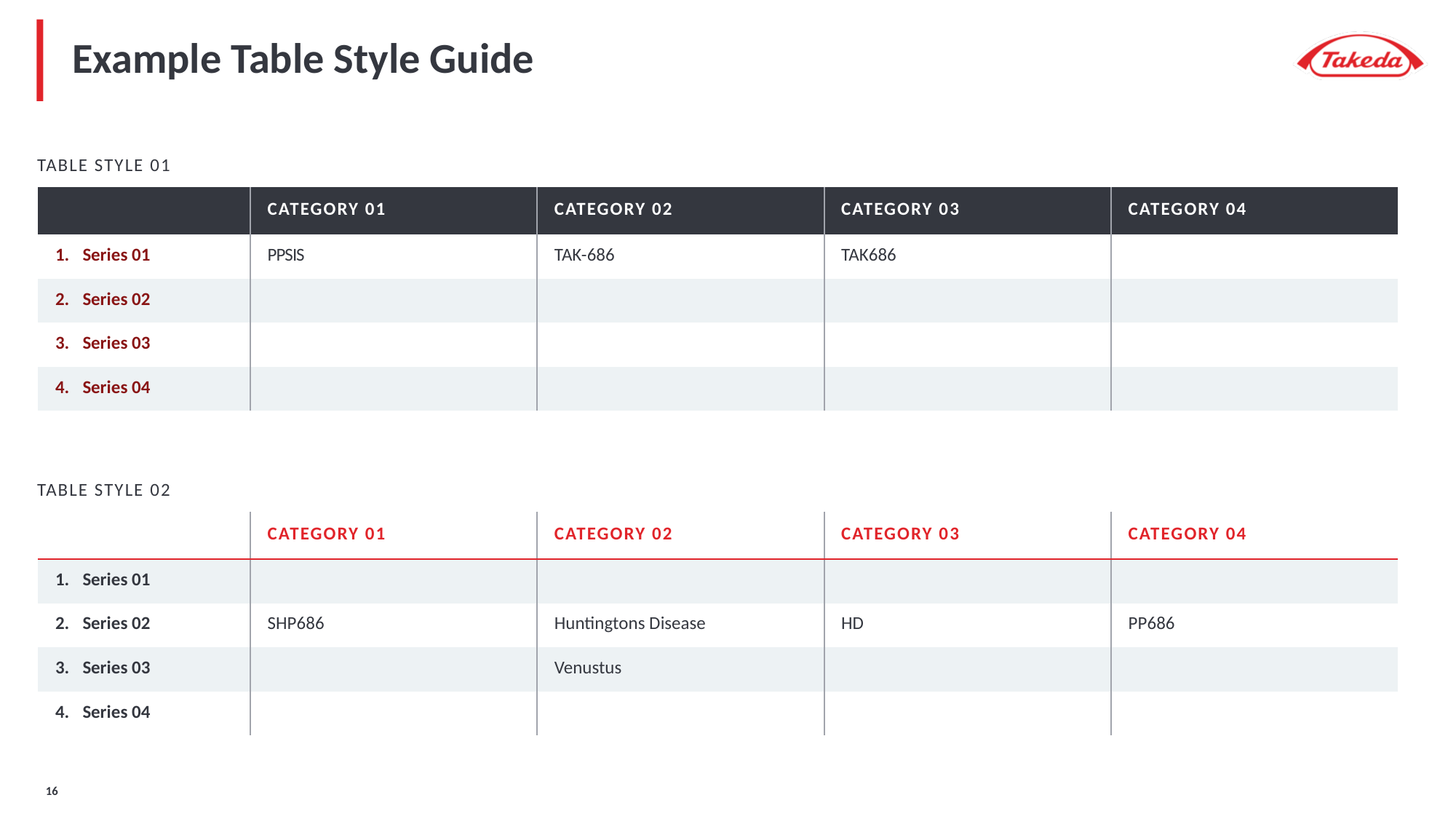

# Example Table Style Guide
TABLE STYLE 01
|  | CATEGORY 01 | CATEGORY 02 | CATEGORY 03 | CATEGORY 04 |
| --- | --- | --- | --- | --- |
| Series 01 | PPSIS | TAK-686 | TAK686 |  |
| Series 02 |  |  |  |  |
| Series 03 |  |  |  |  |
| Series 04 |  |  |  |  |
TABLE STYLE 02
|  | CATEGORY 01 | CATEGORY 02 | CATEGORY 03 | CATEGORY 04 |
| --- | --- | --- | --- | --- |
| Series 01 |  |  |  |  |
| Series 02 | SHP686 | Huntingtons Disease | HD | PP686 |
| Series 03 |  | Venustus |  |  |
| Series 04 |  |  |  |  |
16